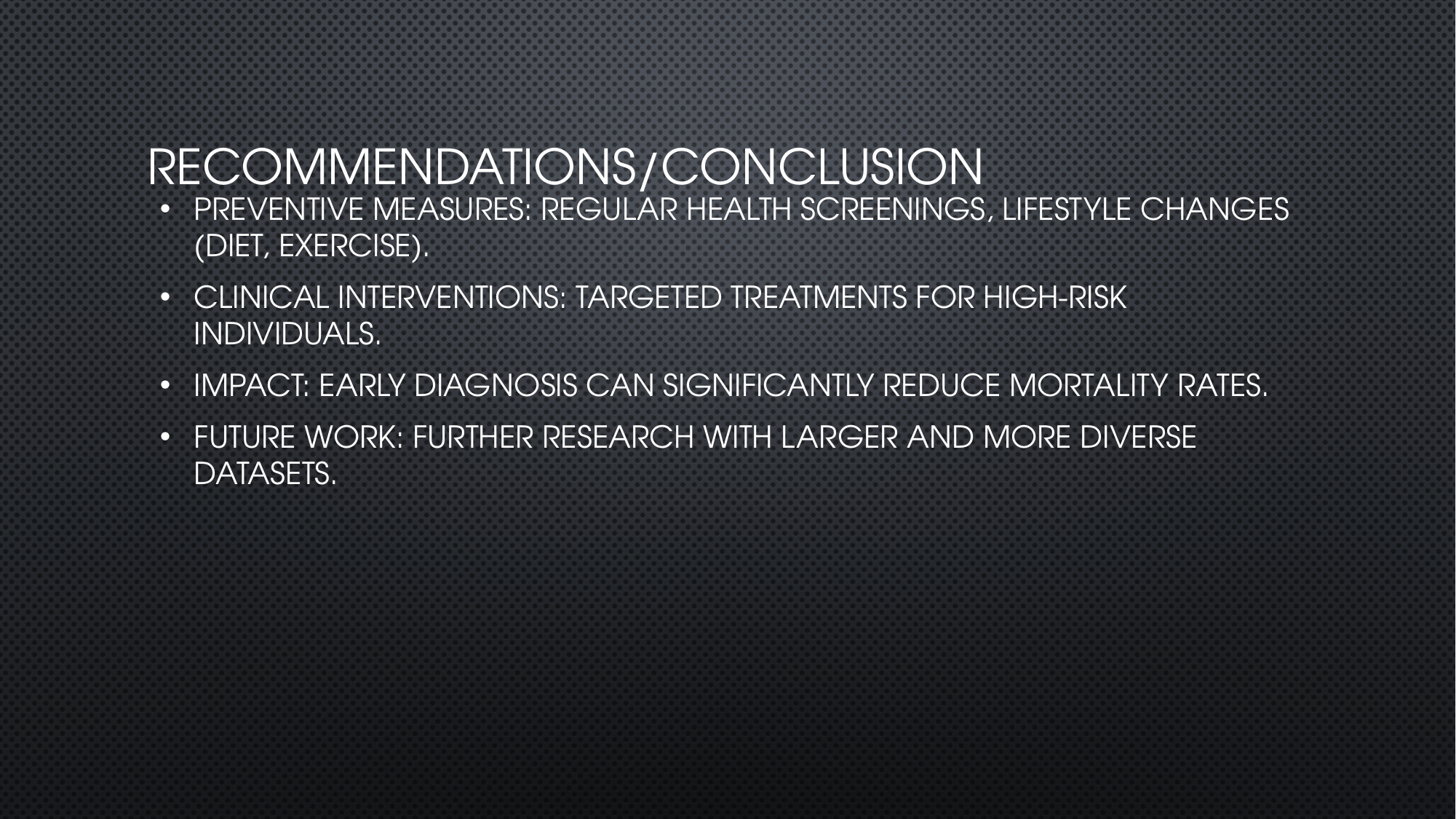

# Recommendations/Conclusion
Preventive Measures: Regular health screenings, Lifestyle changes (diet, exercise).
Clinical Interventions: Targeted treatments for high-risk individuals.
Impact: Early diagnosis can significantly reduce mortality rates.
Future Work: Further research with larger and more diverse datasets.